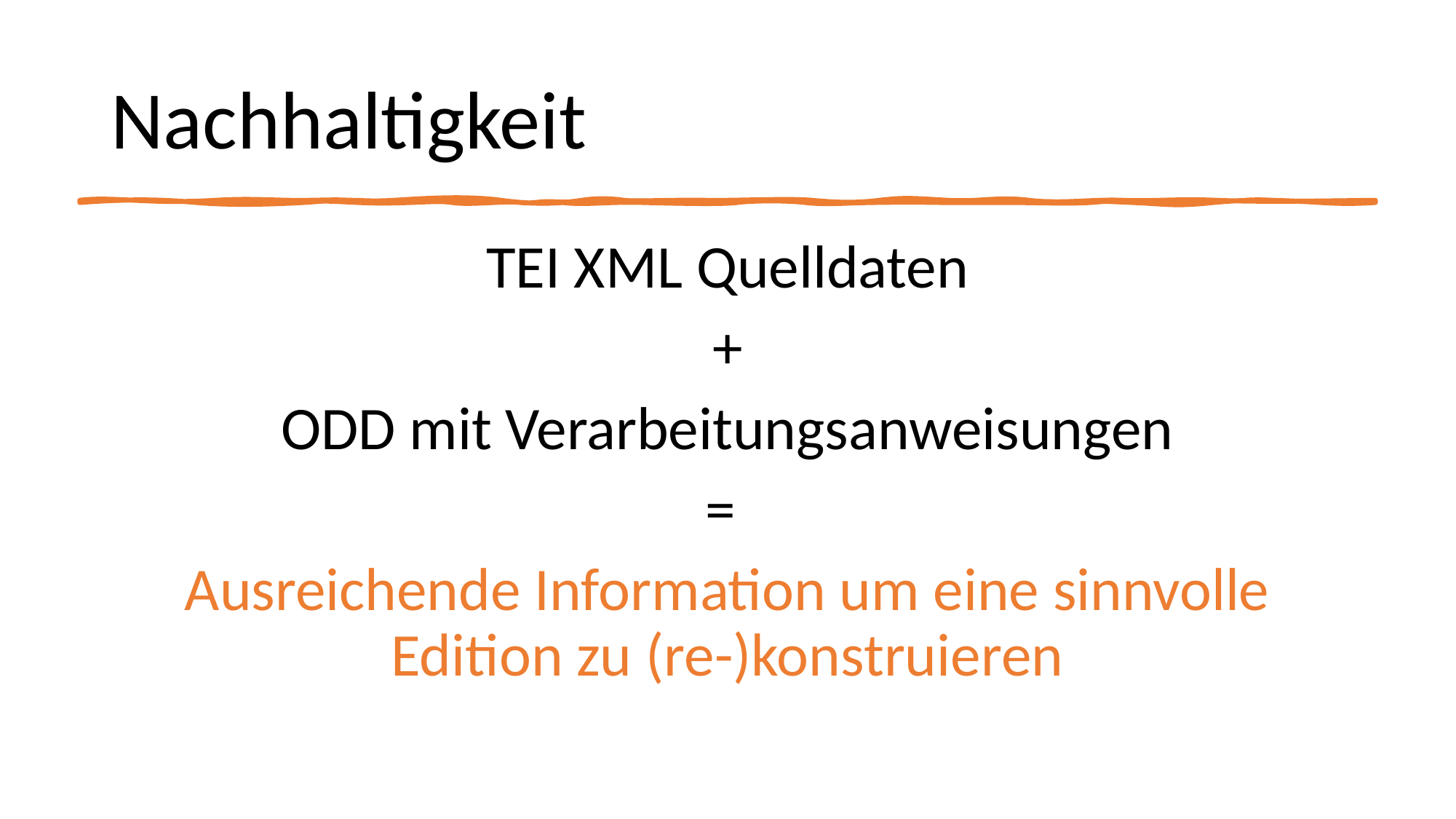

# Nachhaltigkeit

TEI XML Quelldaten
+
ODD mit Verarbeitungsanweisungen
=
Ausreichende Information um eine sinnvolle Edition zu (re-)konstruieren